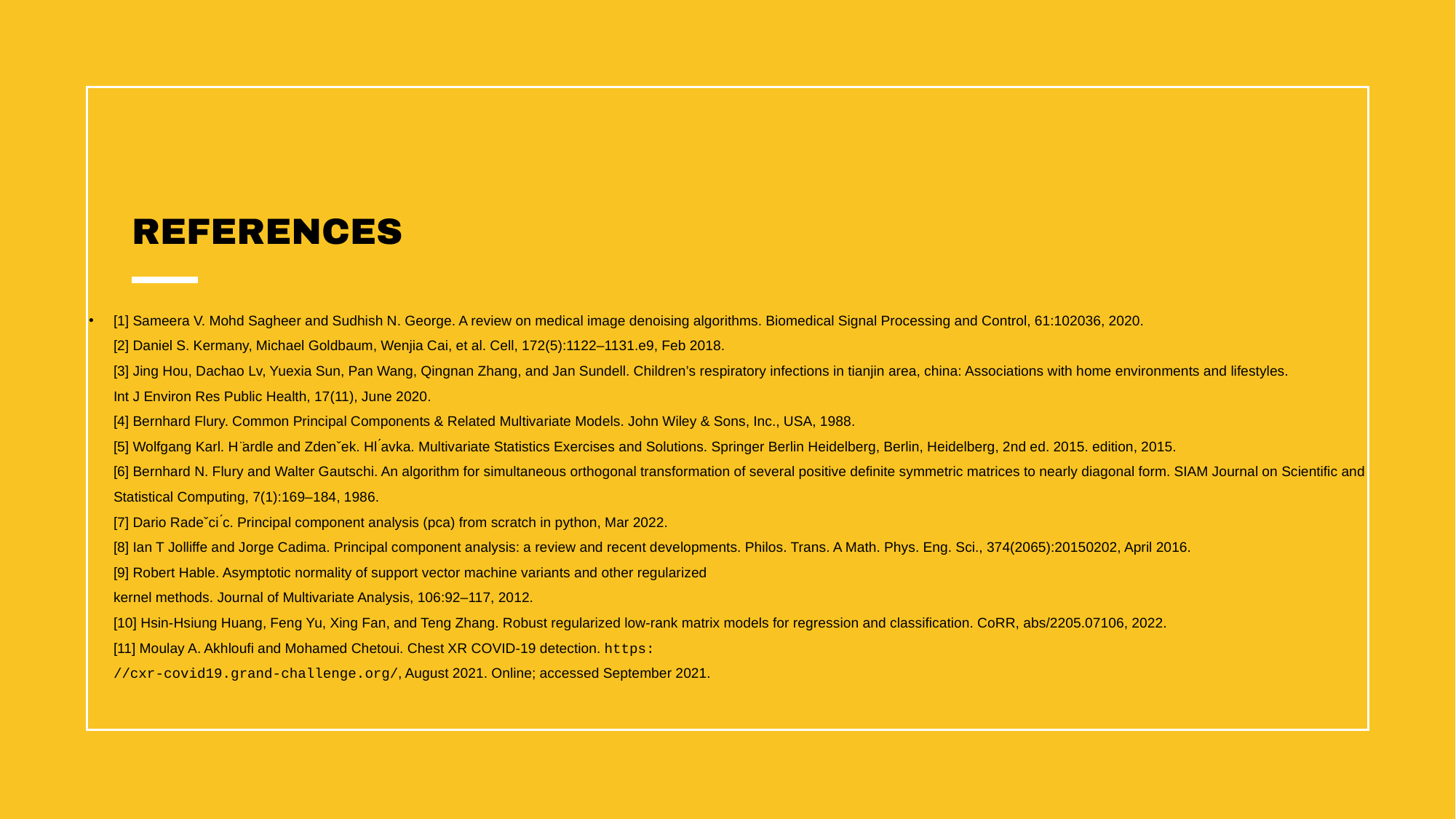

# REFERENCES
[1] Sameera V. Mohd Sagheer and Sudhish N. George. A review on medical image denoising algorithms. Biomedical Signal Processing and Control, 61:102036, 2020.
[2] Daniel S. Kermany, Michael Goldbaum, Wenjia Cai, et al. Cell, 172(5):1122–1131.e9, Feb 2018.
[3] Jing Hou, Dachao Lv, Yuexia Sun, Pan Wang, Qingnan Zhang, and Jan Sundell. Children’s respiratory infections in tianjin area, china: Associations with home environments and lifestyles.
Int J Environ Res Public Health, 17(11), June 2020.
[4] Bernhard Flury. Common Principal Components & Related Multivariate Models. John Wiley & Sons, Inc., USA, 1988.
[5] Wolfgang Karl. H ̈ardle and Zdenˇek. Hl ́avka. Multivariate Statistics Exercises and Solutions. Springer Berlin Heidelberg, Berlin, Heidelberg, 2nd ed. 2015. edition, 2015.
[6] Bernhard N. Flury and Walter Gautschi. An algorithm for simultaneous orthogonal transformation of several positive definite symmetric matrices to nearly diagonal form. SIAM Journal on Scientific and Statistical Computing, 7(1):169–184, 1986.
[7] Dario Radeˇci ́c. Principal component analysis (pca) from scratch in python, Mar 2022.
[8] Ian T Jolliffe and Jorge Cadima. Principal component analysis: a review and recent developments. Philos. Trans. A Math. Phys. Eng. Sci., 374(2065):20150202, April 2016.
[9] Robert Hable. Asymptotic normality of support vector machine variants and other regularized
kernel methods. Journal of Multivariate Analysis, 106:92–117, 2012.
[10] Hsin-Hsiung Huang, Feng Yu, Xing Fan, and Teng Zhang. Robust regularized low-rank matrix models for regression and classification. CoRR, abs/2205.07106, 2022.
[11] Moulay A. Akhloufi and Mohamed Chetoui. Chest XR COVID-19 detection. https:
//cxr-covid19.grand-challenge.org/, August 2021. Online; accessed September 2021.